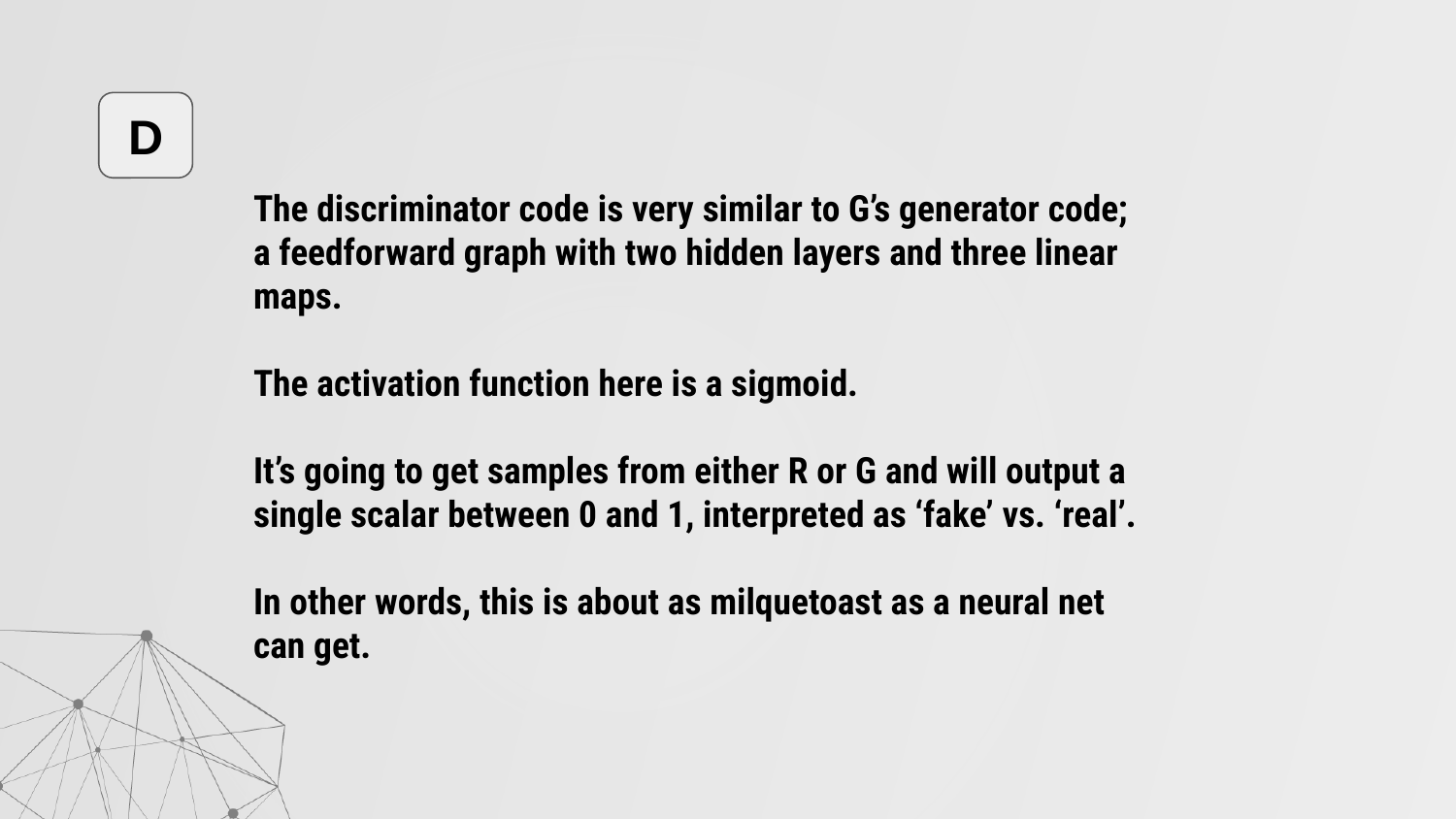

D
The discriminator code is very similar to G’s generator code; a feedforward graph with two hidden layers and three linear maps.

The activation function here is a sigmoid.

It’s going to get samples from either R or G and will output a single scalar between 0 and 1, interpreted as ‘fake’ vs. ‘real’.

In other words, this is about as milquetoast as a neural net can get.